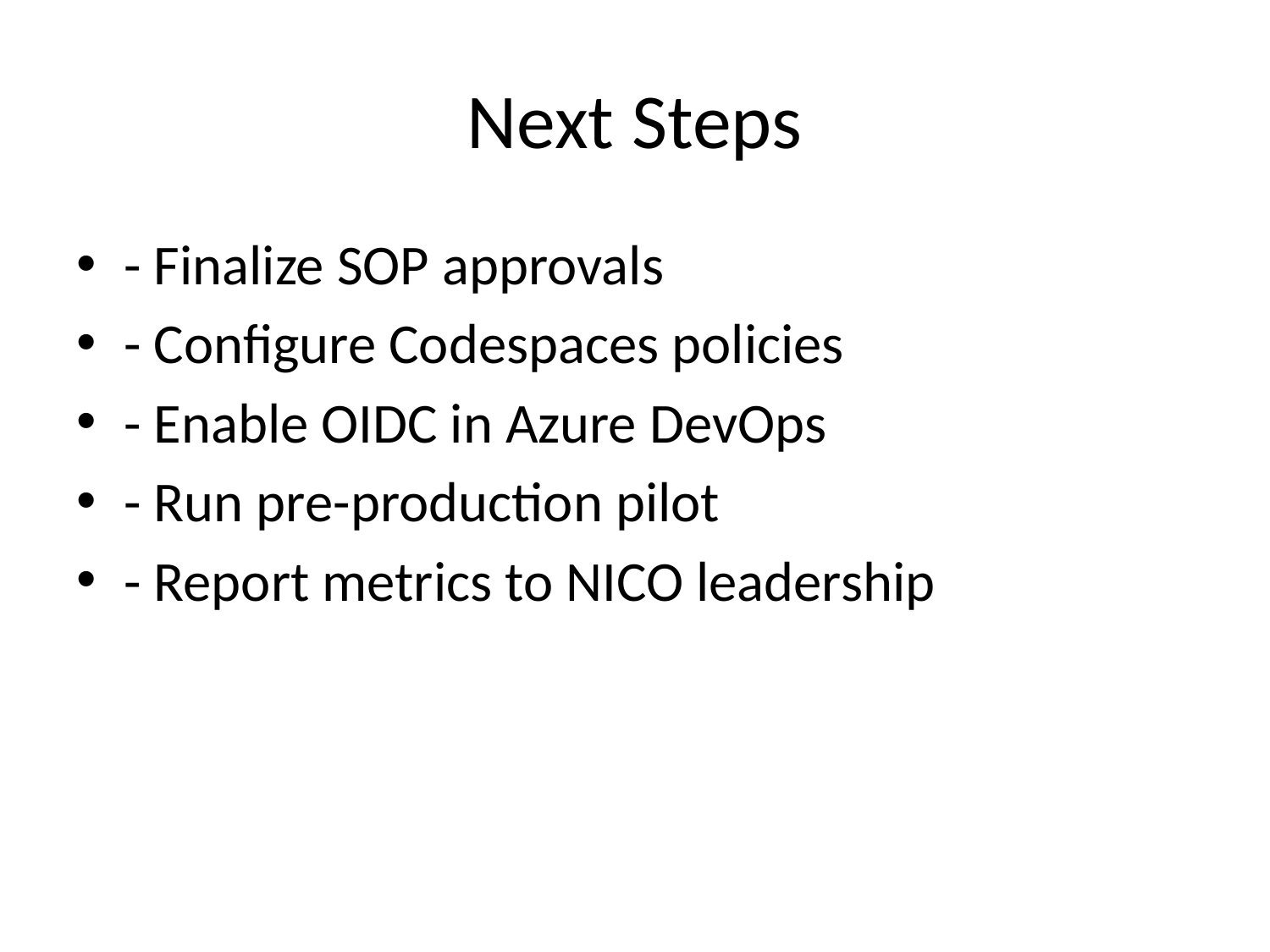

# Next Steps
- Finalize SOP approvals
- Configure Codespaces policies
- Enable OIDC in Azure DevOps
- Run pre-production pilot
- Report metrics to NICO leadership